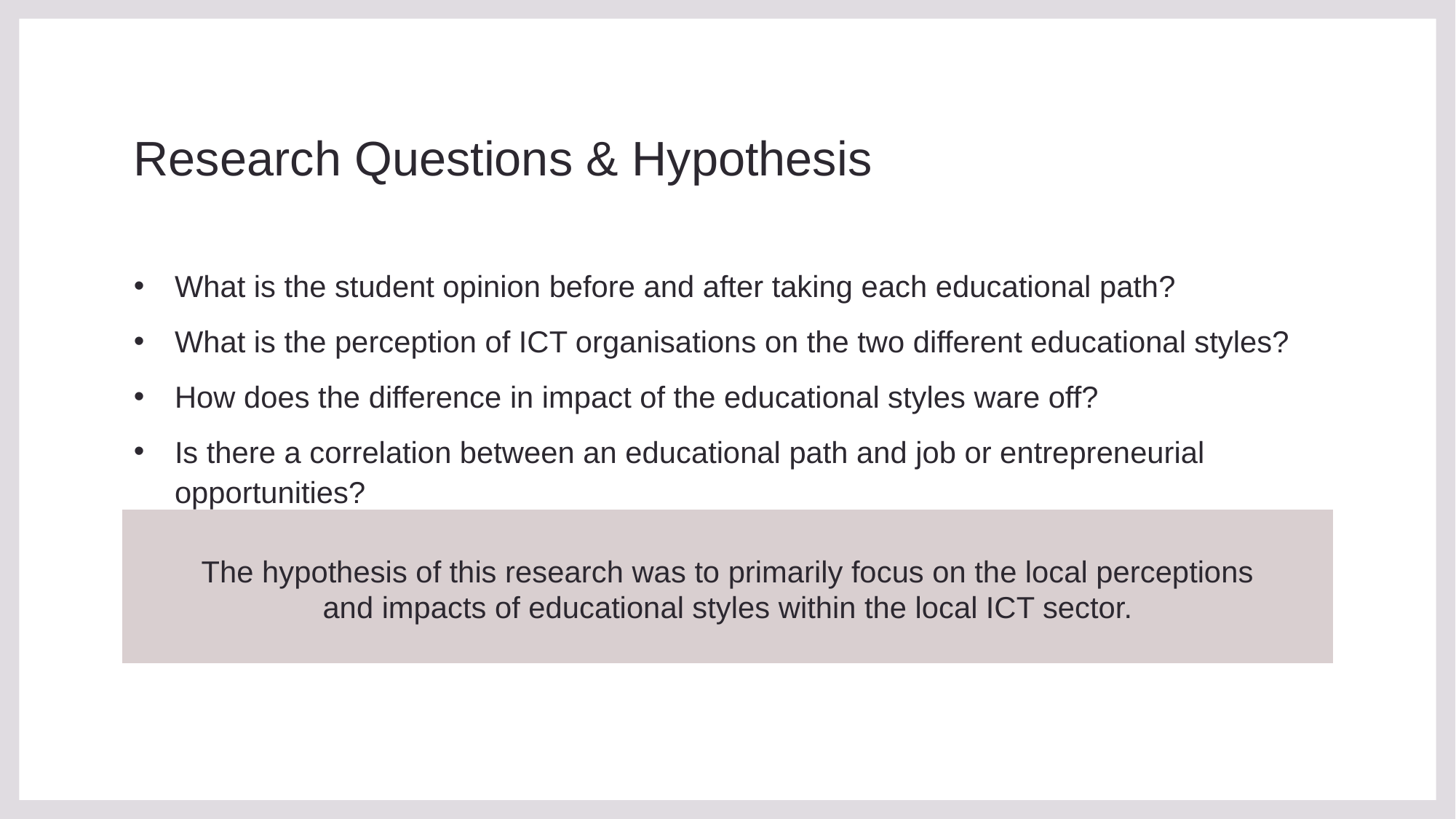

# Research Questions & Hypothesis
What is the student opinion before and after taking each educational path?
What is the perception of ICT organisations on the two different educational styles?
How does the difference in impact of the educational styles ware off?
Is there a correlation between an educational path and job or entrepreneurial opportunities?

The hypothesis of this research was to primarily focus on the local perceptions
and impacts of educational styles within the local ICT sector.